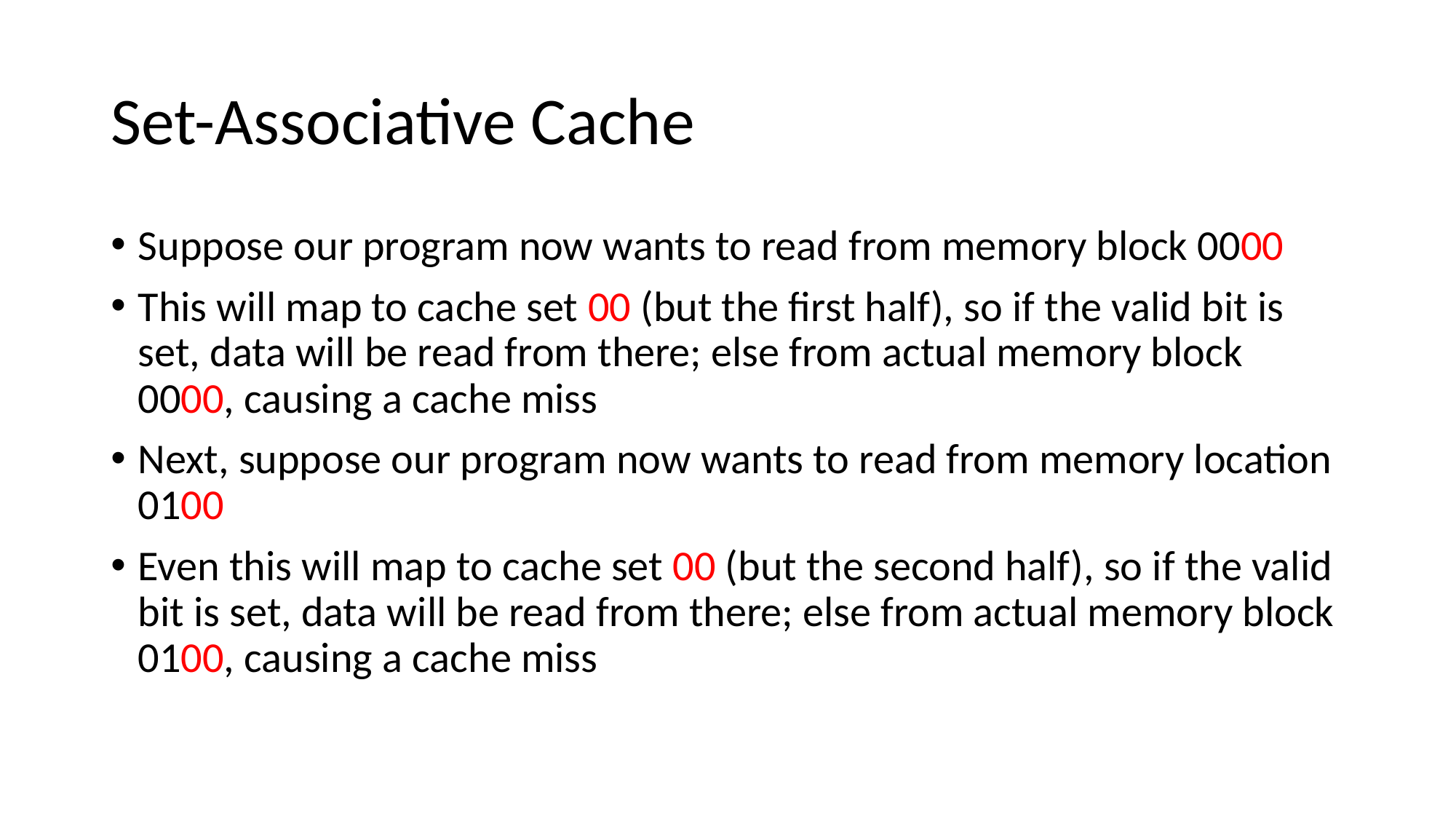

# Set-Associative Cache
Suppose our program now wants to read from memory block 0000
This will map to cache set 00 (but the first half), so if the valid bit is set, data will be read from there; else from actual memory block 0000, causing a cache miss
Next, suppose our program now wants to read from memory location 0100
Even this will map to cache set 00 (but the second half), so if the valid bit is set, data will be read from there; else from actual memory block 0100, causing a cache miss